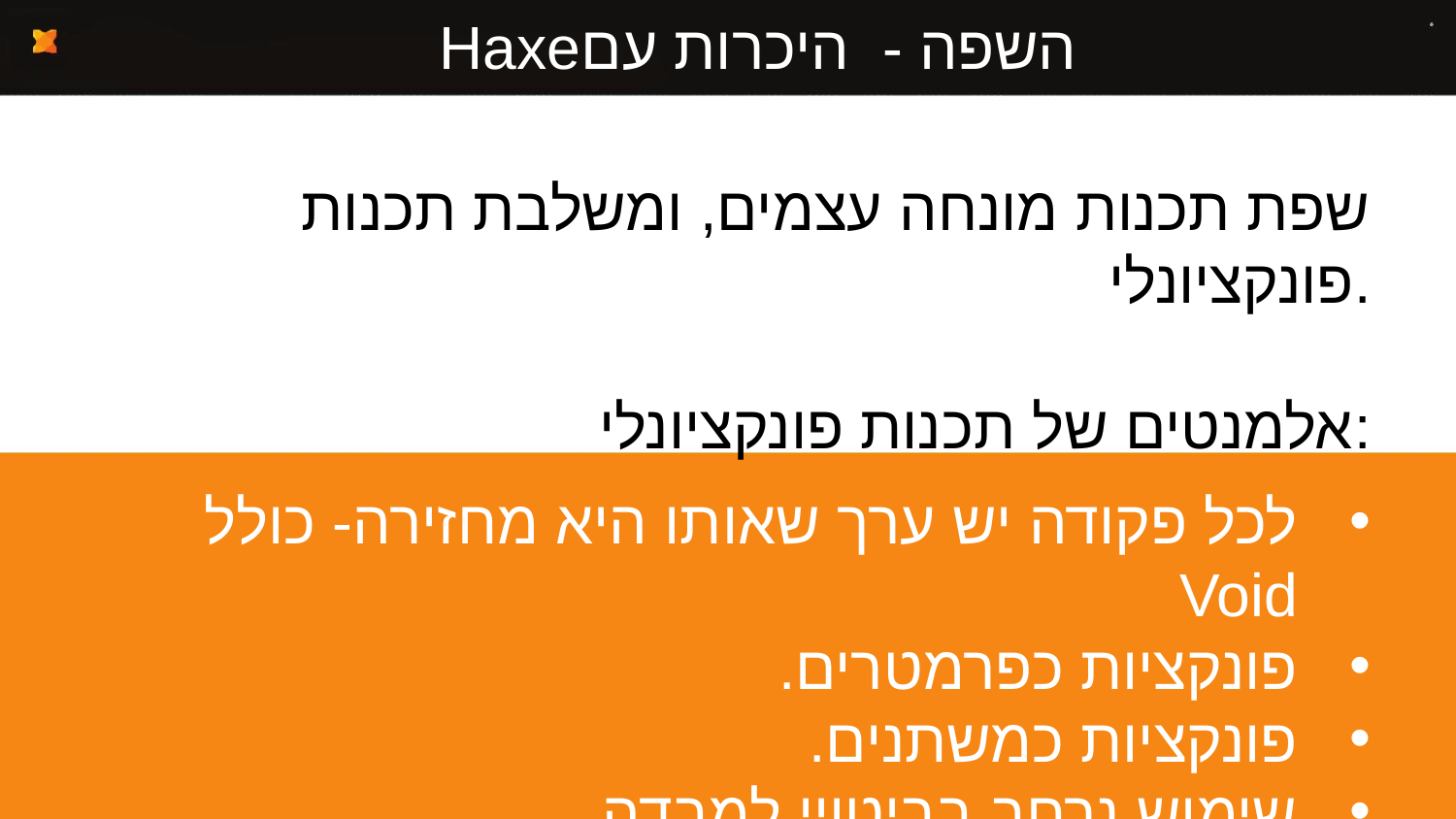

# Haxeהשפה -  היכרות עם
שפת תכנות מונחה עצמים, ומשלבת תכנות פונקציונלי.

אלמנטים של תכנות פונקציונלי:

לכל פקודה יש ערך שאותו היא מחזירה- כולל  Void
פונקציות כפרמטרים.
פונקציות כמשתנים.
שימוש נרחב בביטויי למבדה.